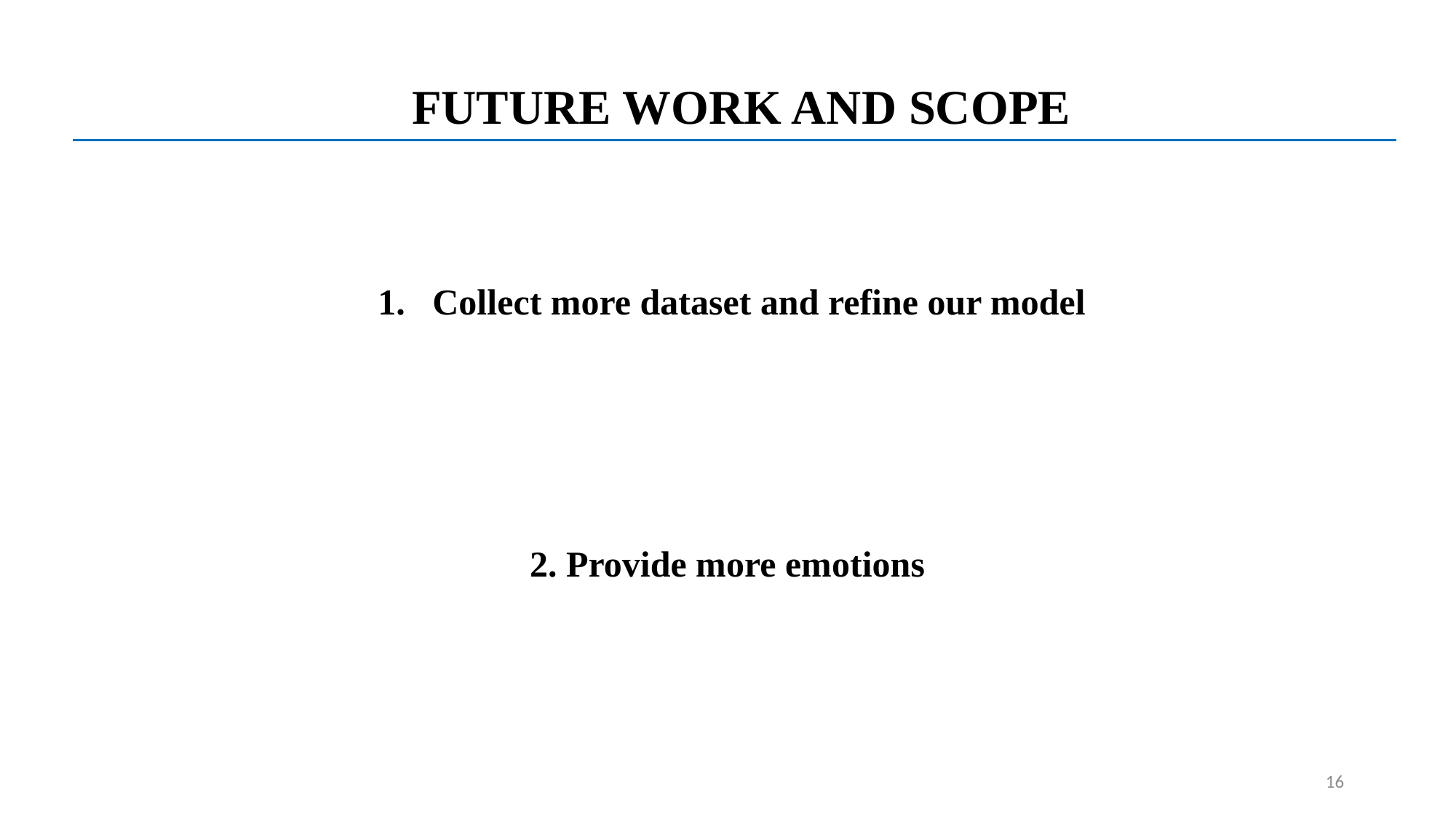

FUTURE WORK AND SCOPE

Collect more dataset and refine our model

2. Provide more emotions
16